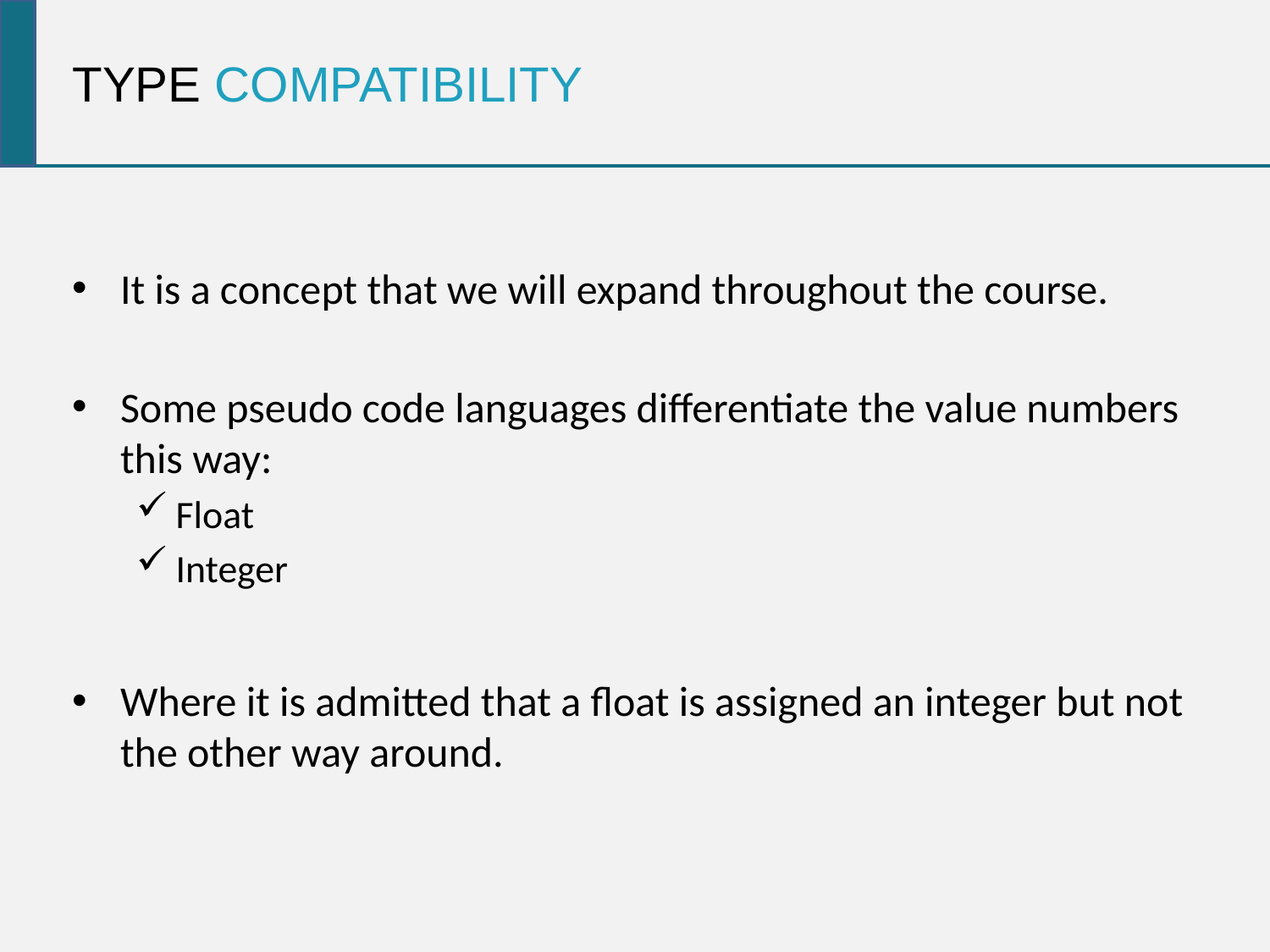

Type compatibility

It is a concept that we will expand throughout the course.

Some pseudo code languages differentiate the value numbers this way:
Float
Integer

Where it is admitted that a float is assigned an integer but not the other way around.